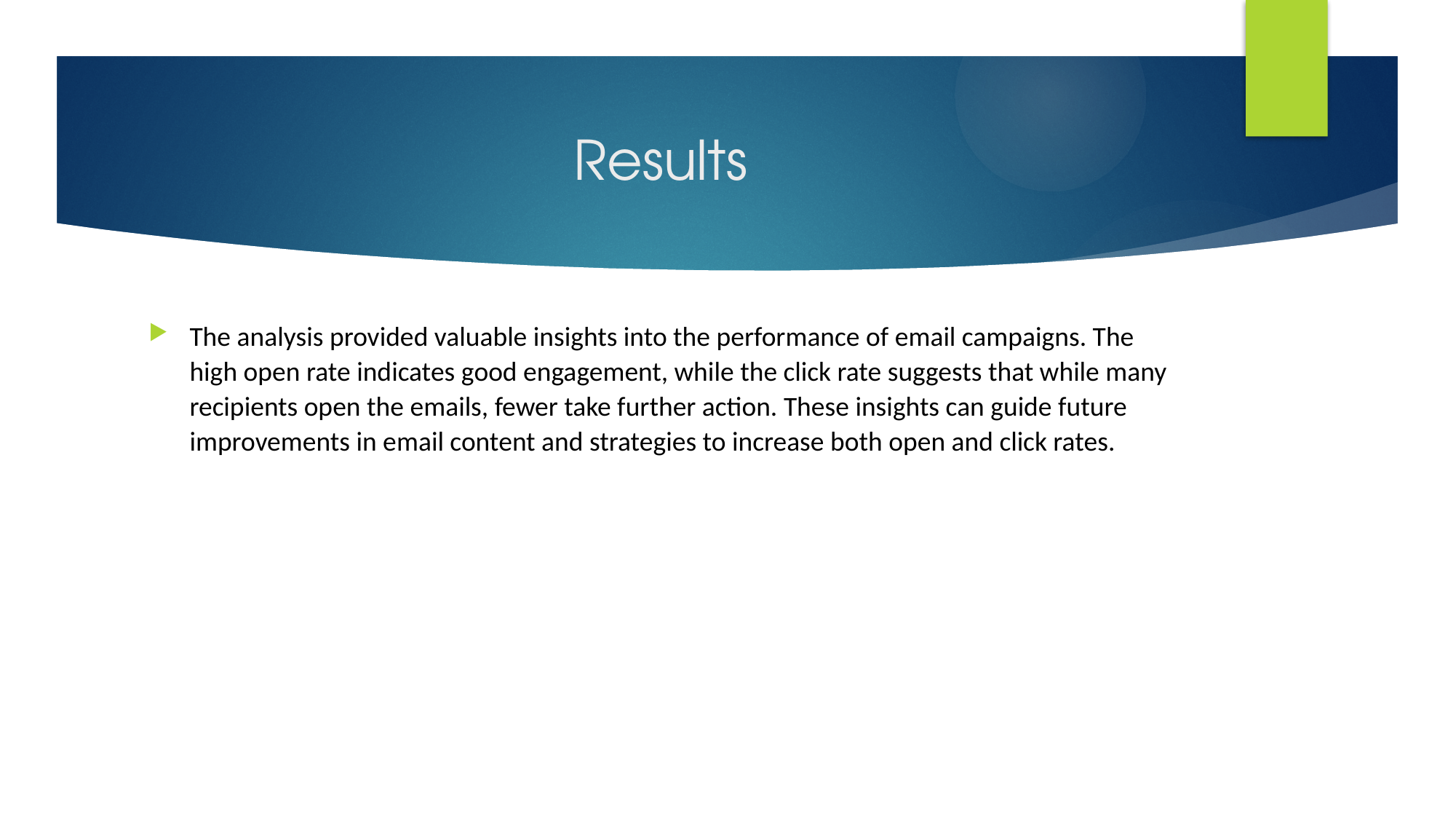

# Results
The analysis provided valuable insights into the performance of email campaigns. The high open rate indicates good engagement, while the click rate suggests that while many recipients open the emails, fewer take further action. These insights can guide future improvements in email content and strategies to increase both open and click rates.